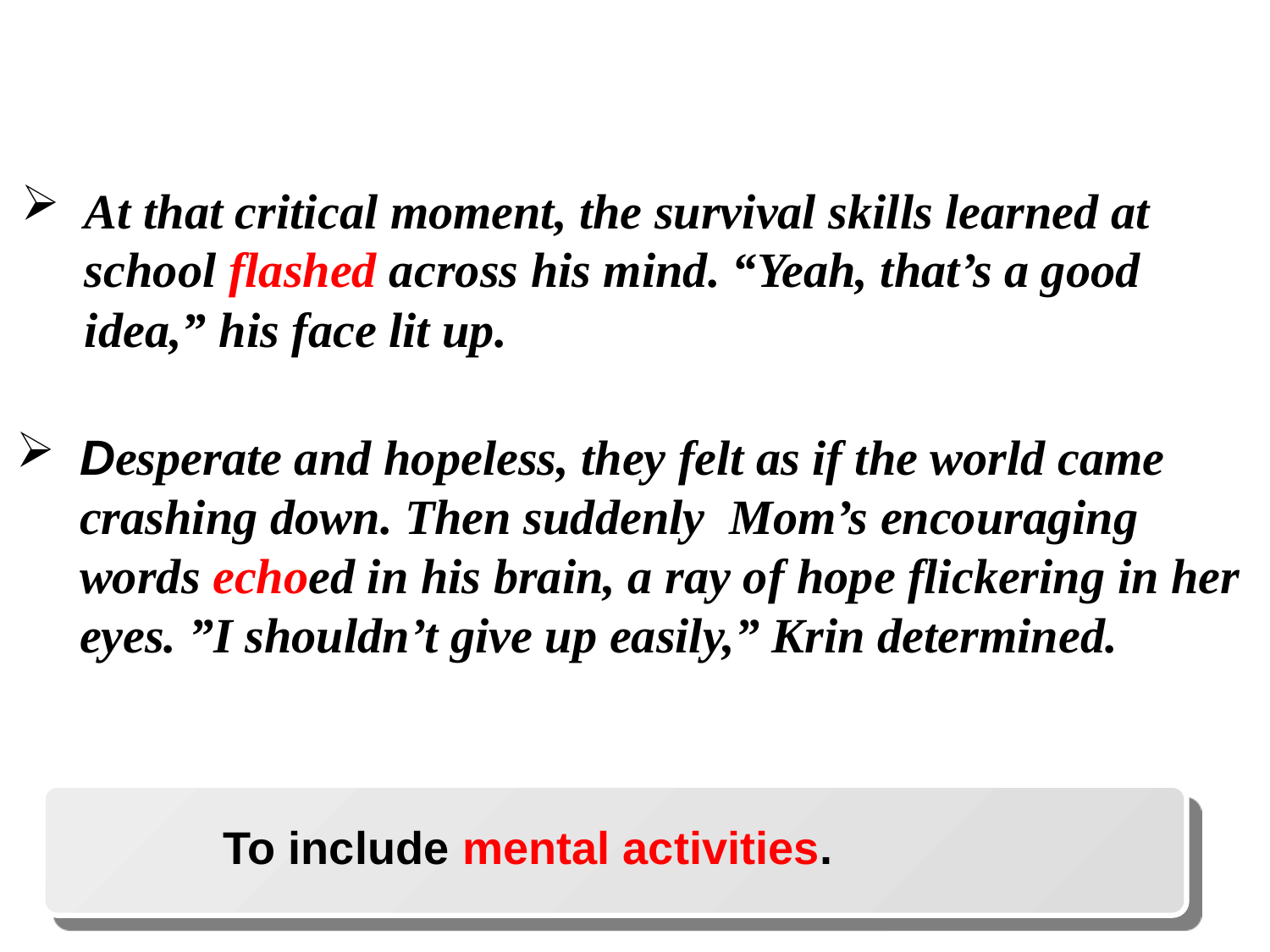

At that critical moment, the survival skills learned at school flashed across his mind. “Yeah, that’s a good idea,” his face lit up.
Desperate and hopeless, they felt as if the world came crashing down. Then suddenly  Mom’s encouraging words echoed in his brain, a ray of hope flickering in her eyes. ”I shouldn’t give up easily,” Krin determined.

To include mental activities.